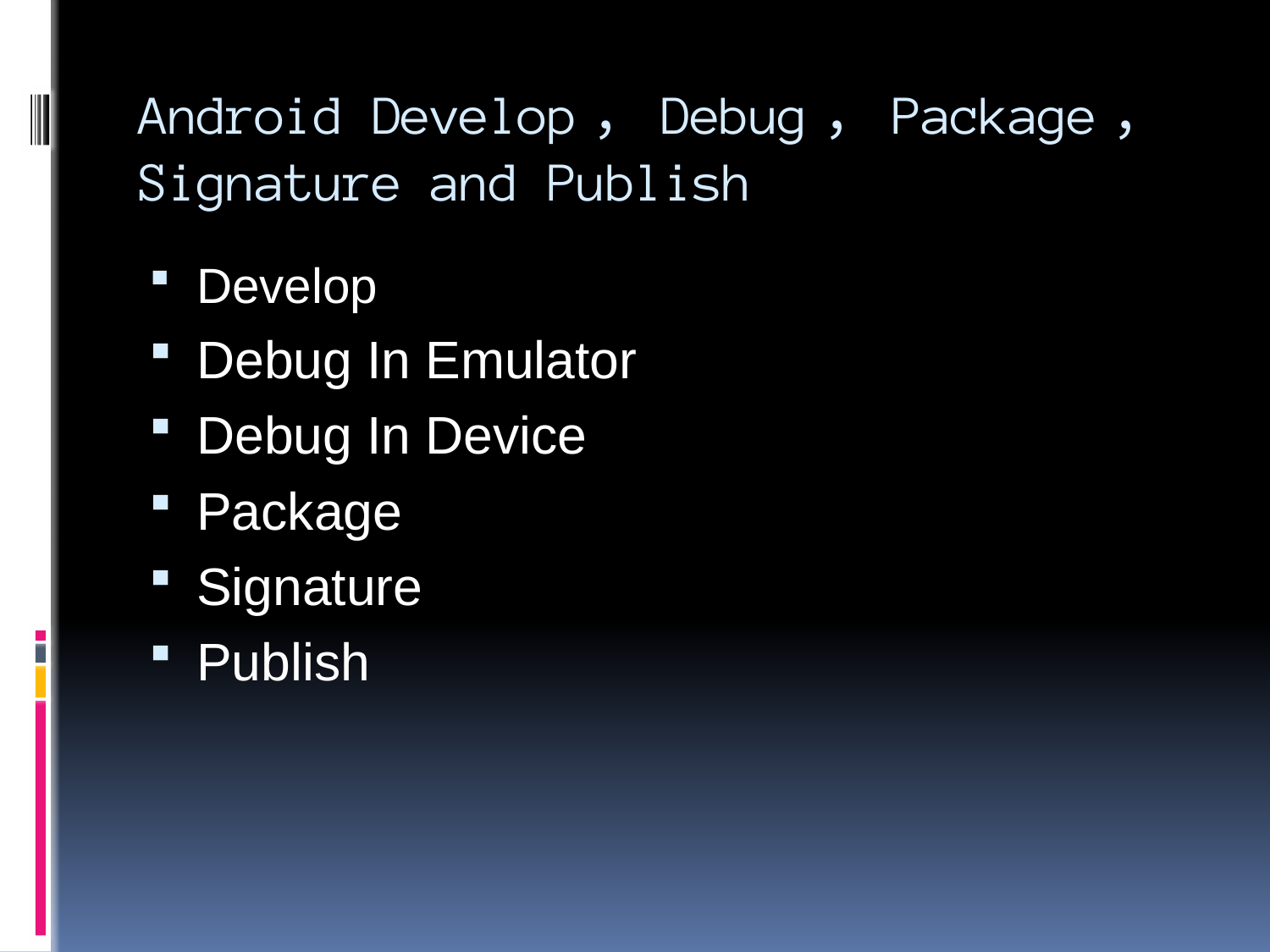

# Android Develop，Debug，Package， Signature and Publish
Develop
Debug In Emulator
Debug In Device
Package
Signature
Publish